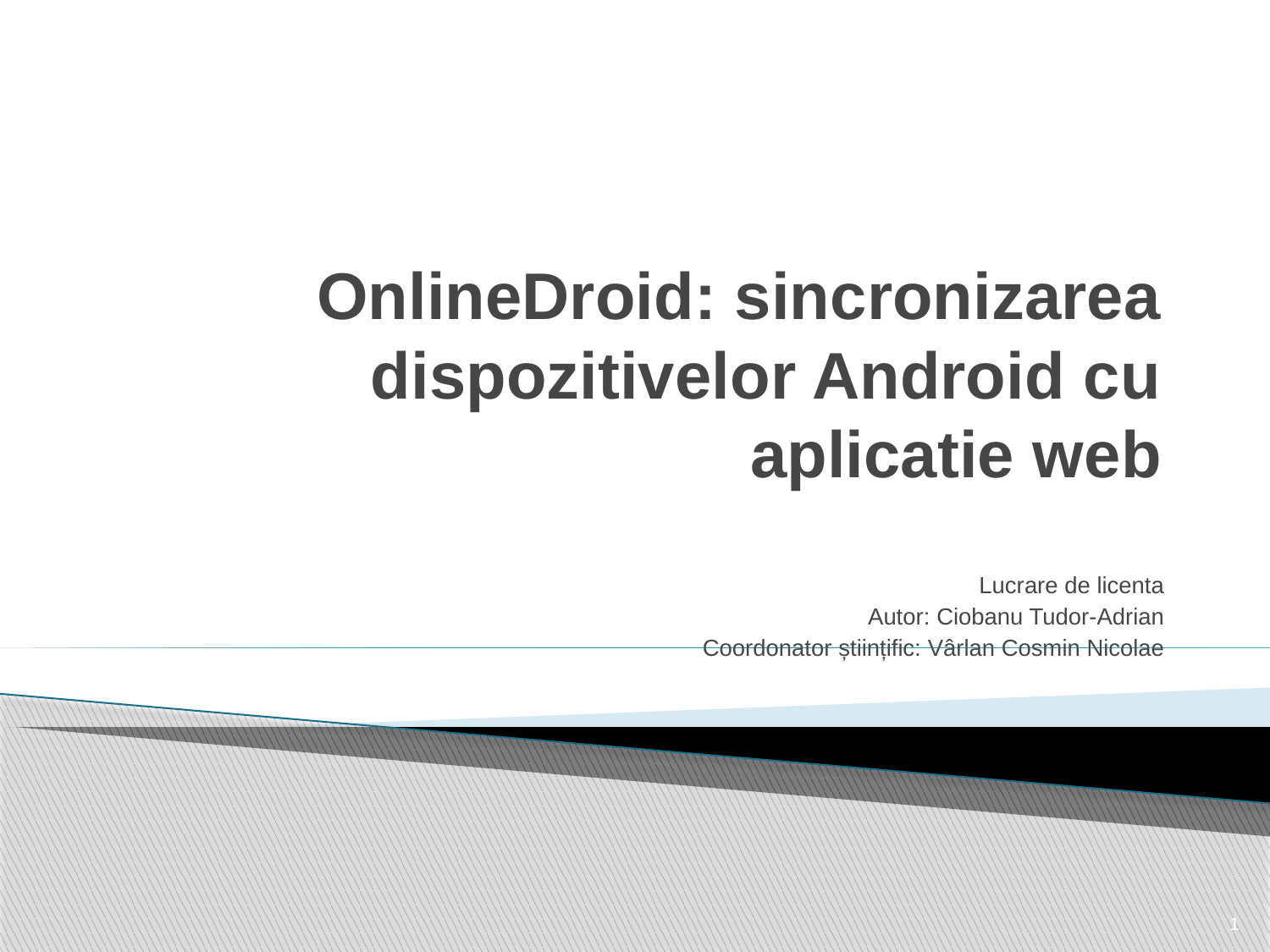

# OnlineDroid: sincronizarea dispozitivelor Android cu aplicatie web

Lucrare de licenta
Autor: Ciobanu Tudor-Adrian
Coordonator științific: Vârlan Cosmin Nicolae
1